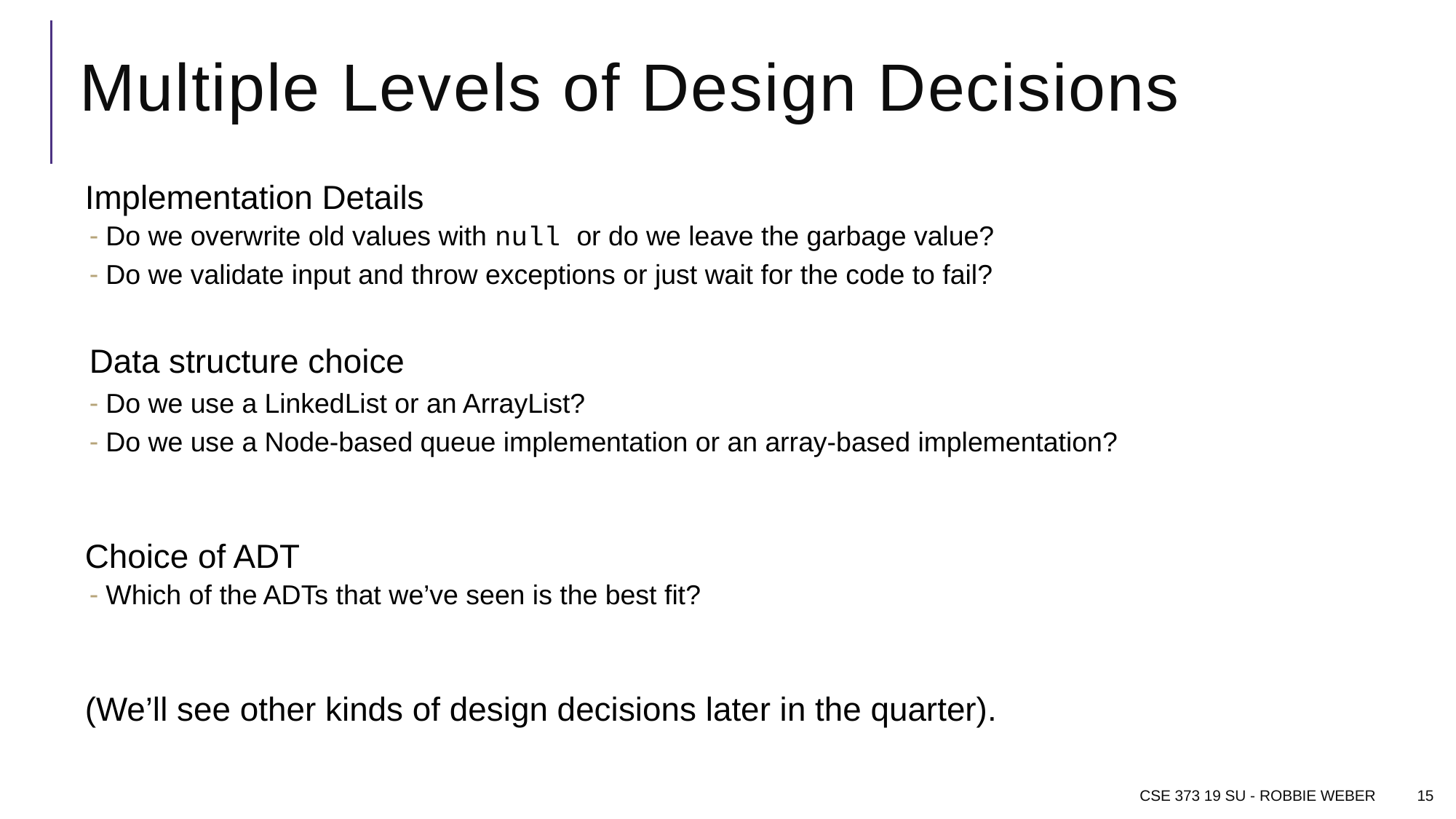

# Multiple Levels of Design Decisions
Implementation Details
Do we overwrite old values with null or do we leave the garbage value?
Do we validate input and throw exceptions or just wait for the code to fail?

Data structure choice
Do we use a LinkedList or an ArrayList?
Do we use a Node-based queue implementation or an array-based implementation?

Choice of ADT
Which of the ADTs that we’ve seen is the best fit?

(We’ll see other kinds of design decisions later in the quarter).
CSE 373 19 Su - Robbie Weber
15